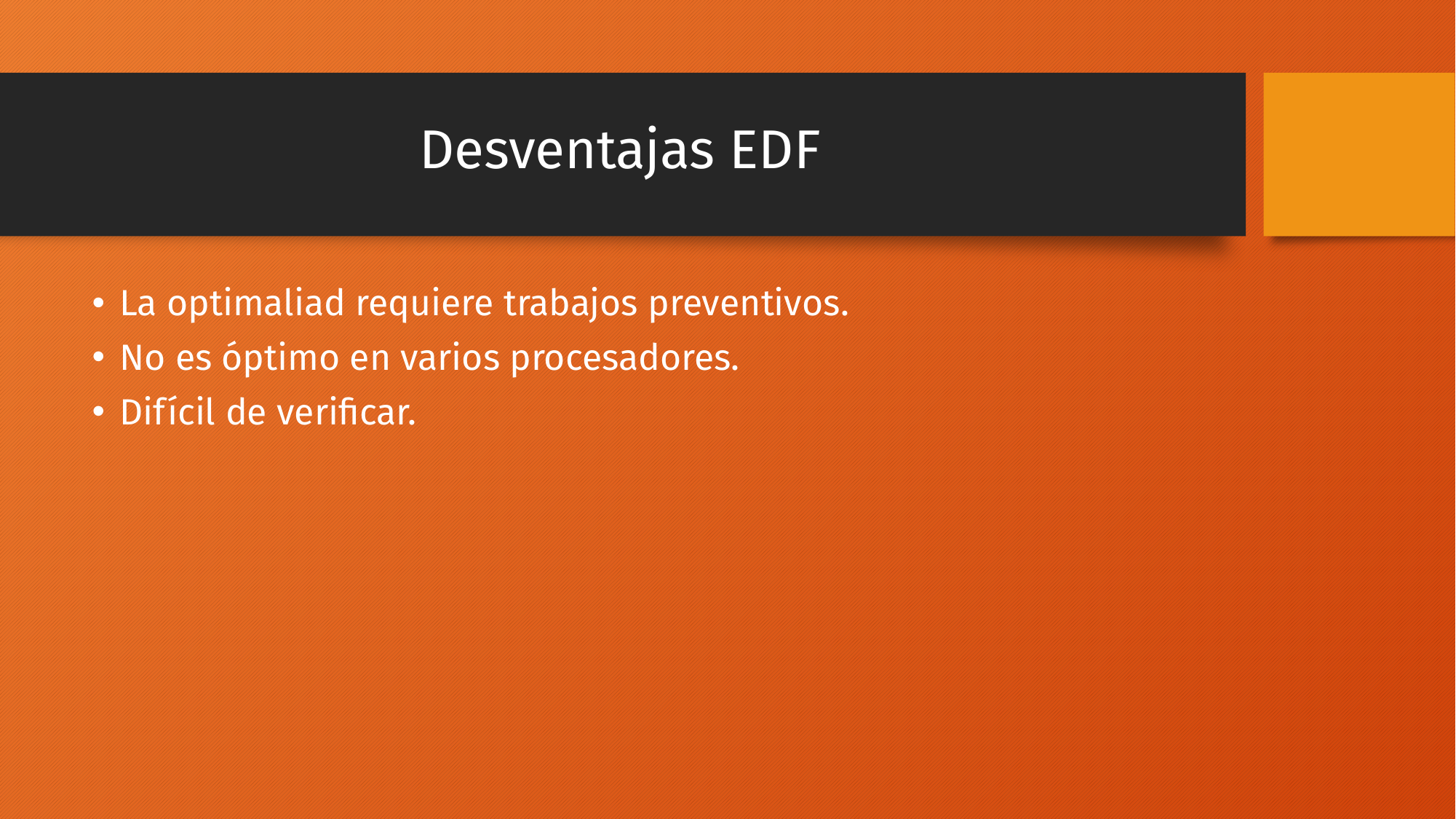

# Desventajas EDF
La optimaliad requiere trabajos preventivos.
No es óptimo en varios procesadores.
Difícil de verificar.